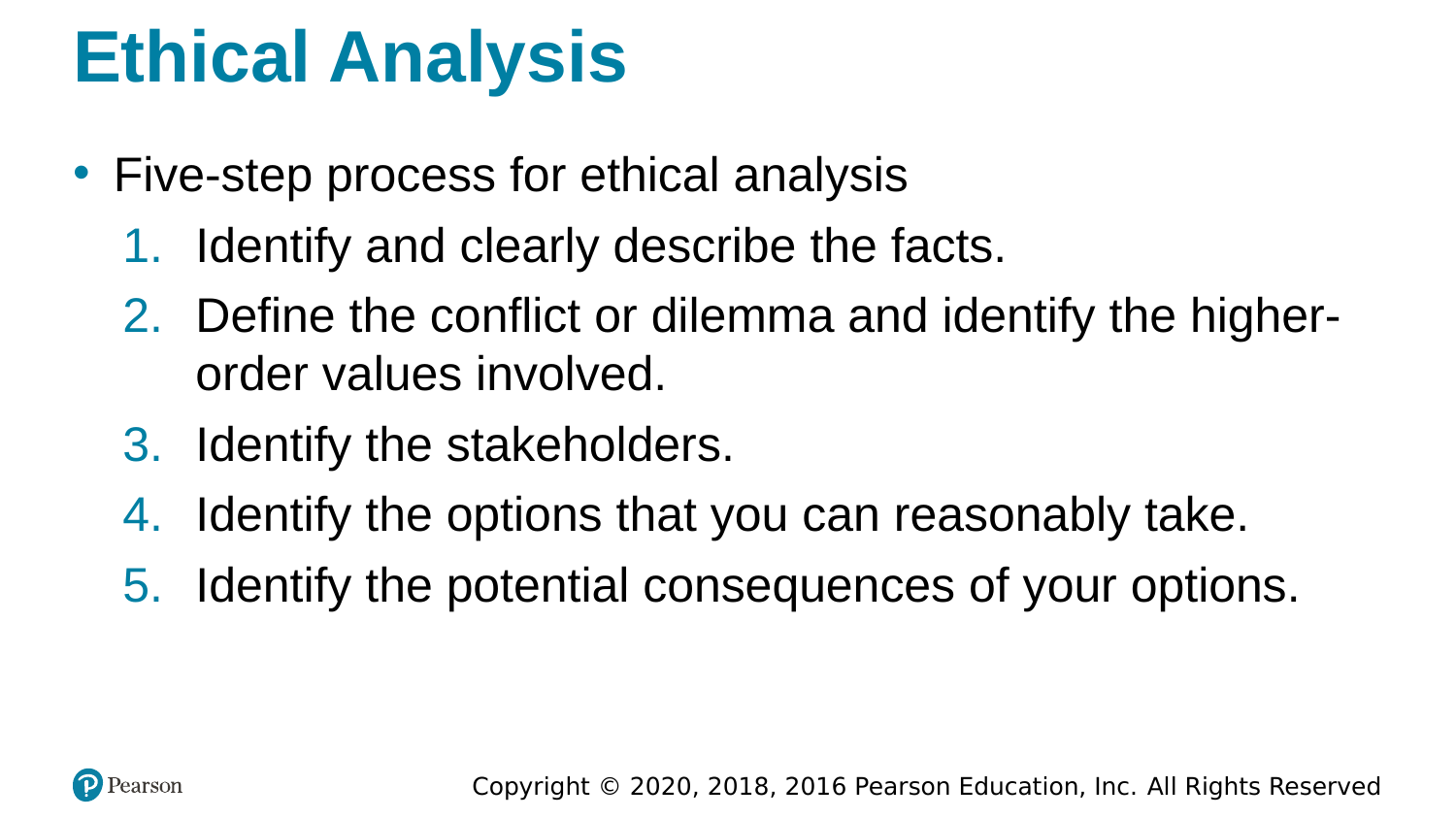

# Ethical Analysis
Five-step process for ethical analysis
Identify and clearly describe the facts.
Define the conflict or dilemma and identify the higher-order values involved.
Identify the stakeholders.
Identify the options that you can reasonably take.
Identify the potential consequences of your options.